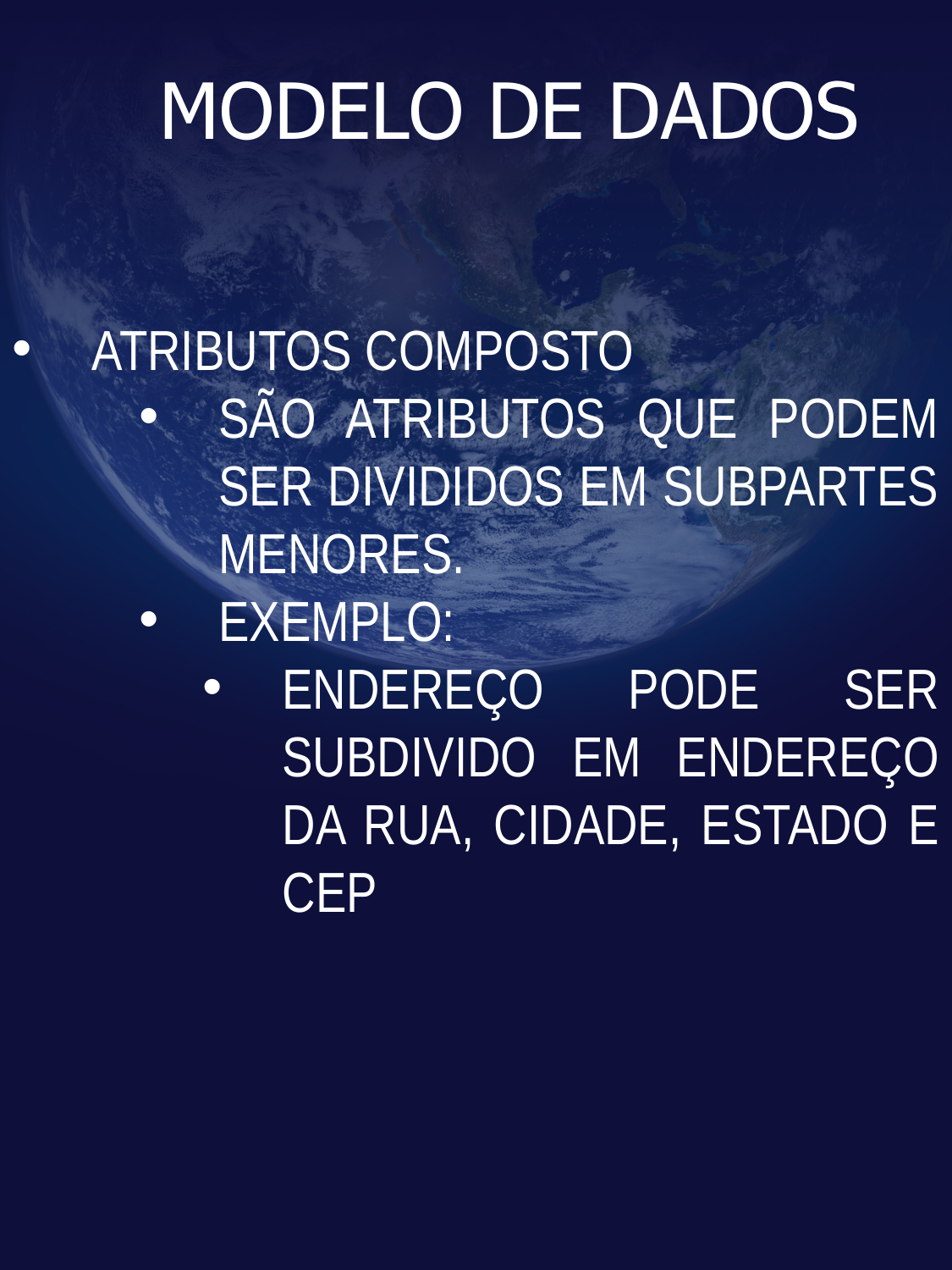

# MODELO DE DADOS
ATRIBUTOS COMPOSTO
SÃO ATRIBUTOS QUE PODEM SER DIVIDIDOS EM SUBPARTES MENORES.
EXEMPLO:
ENDEREÇO PODE SER SUBDIVIDO EM ENDEREÇO DA RUA, CIDADE, ESTADO E CEP